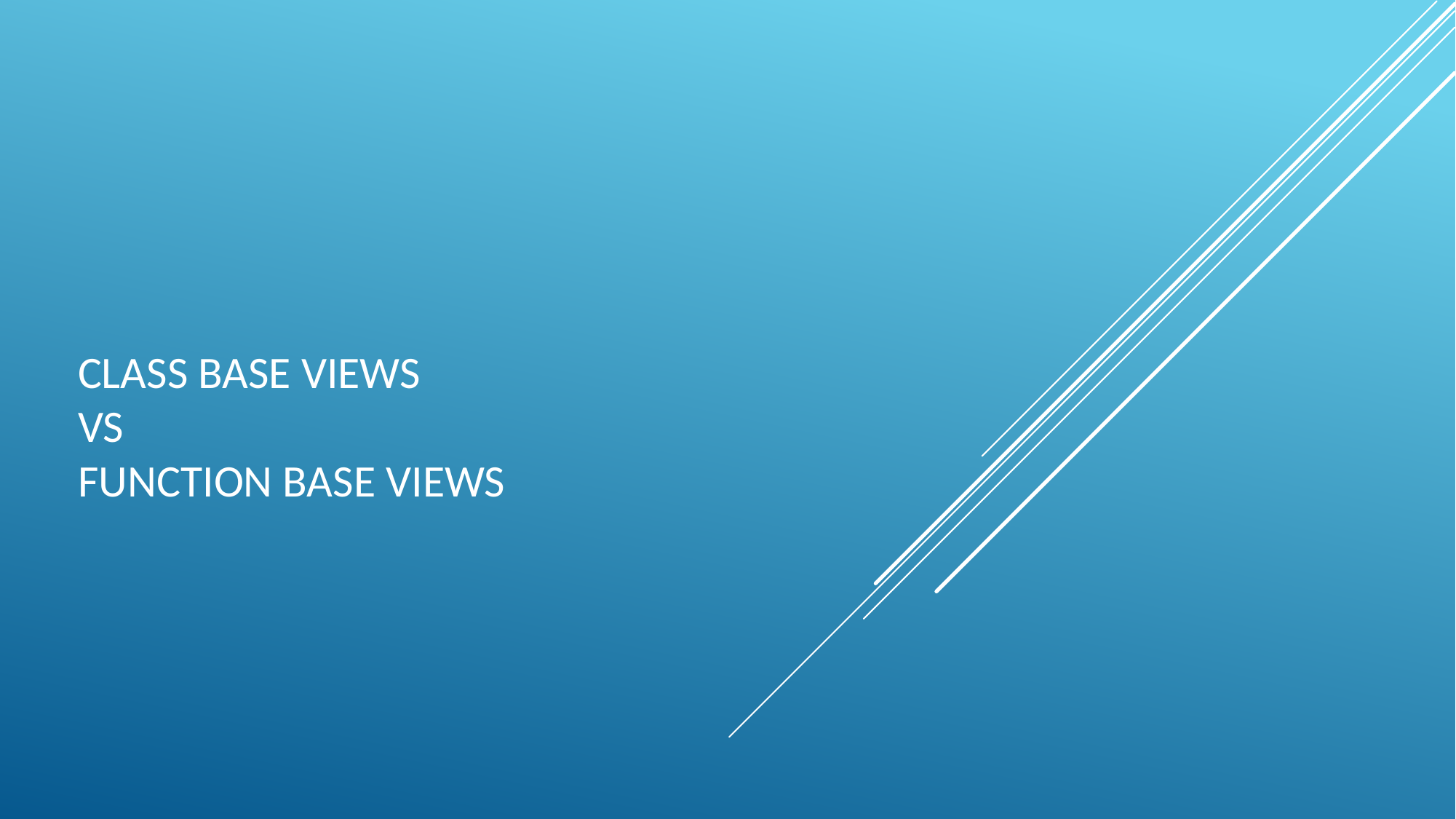

# Class base views vs function base views